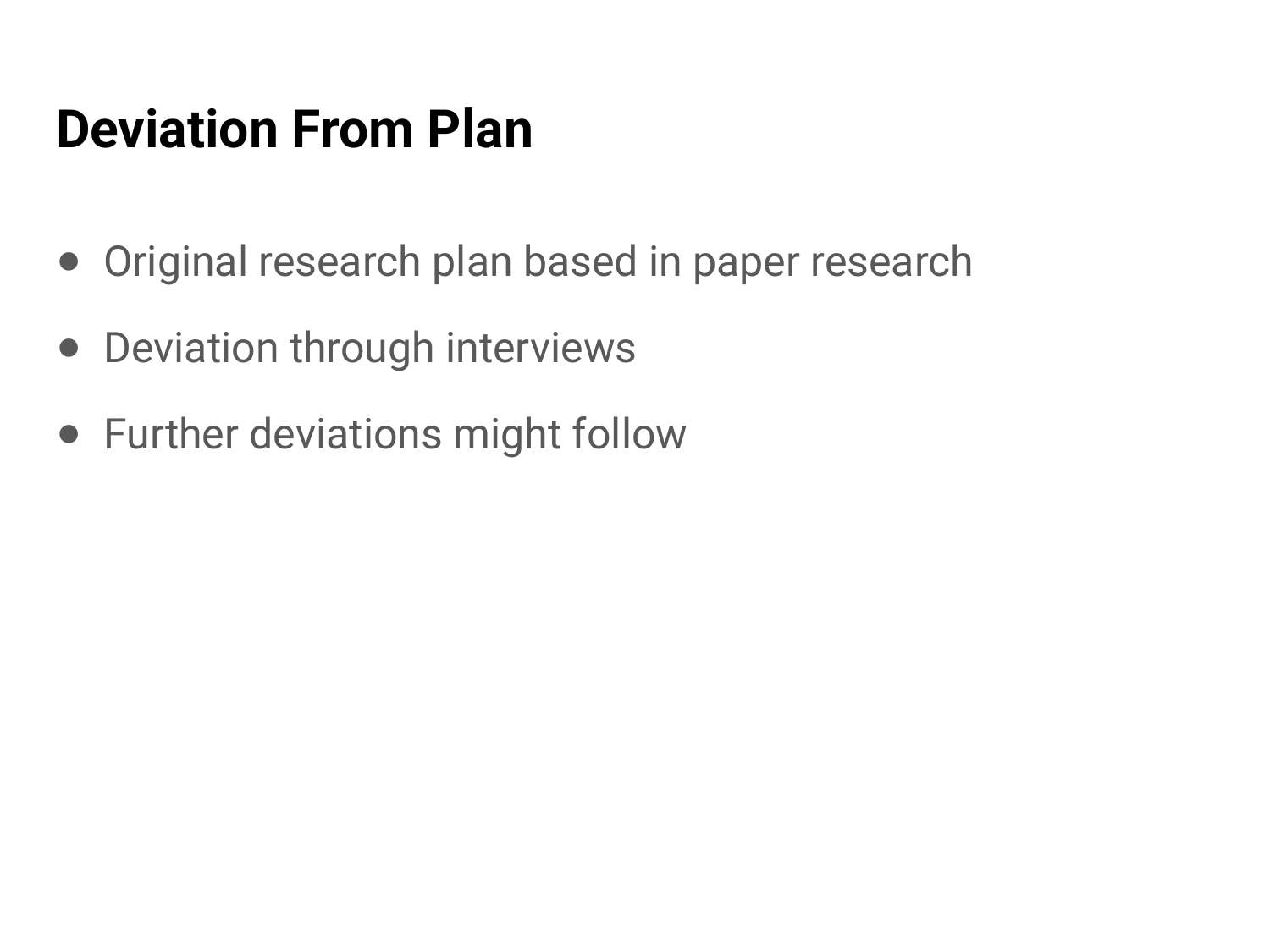

# Deviation From Plan
Original research plan based in paper research
Deviation through interviews
Further deviations might follow